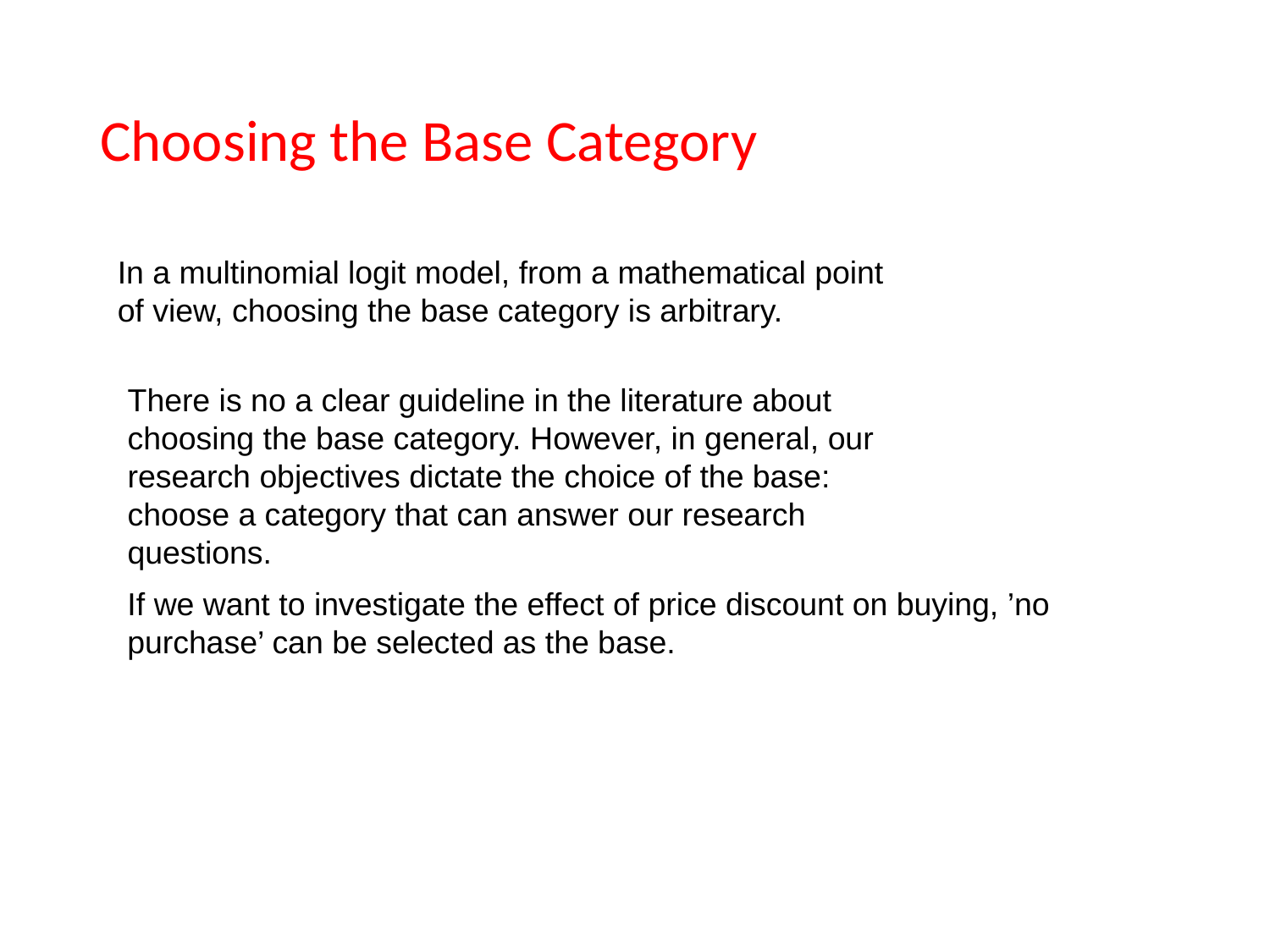

# Choosing the Base Category
In a multinomial logit model, from a mathematical point of view, choosing the base category is arbitrary.
There is no a clear guideline in the literature about choosing the base category. However, in general, our research objectives dictate the choice of the base: choose a category that can answer our research questions.
If we want to investigate the effect of price discount on buying, ’no purchase’ can be selected as the base.